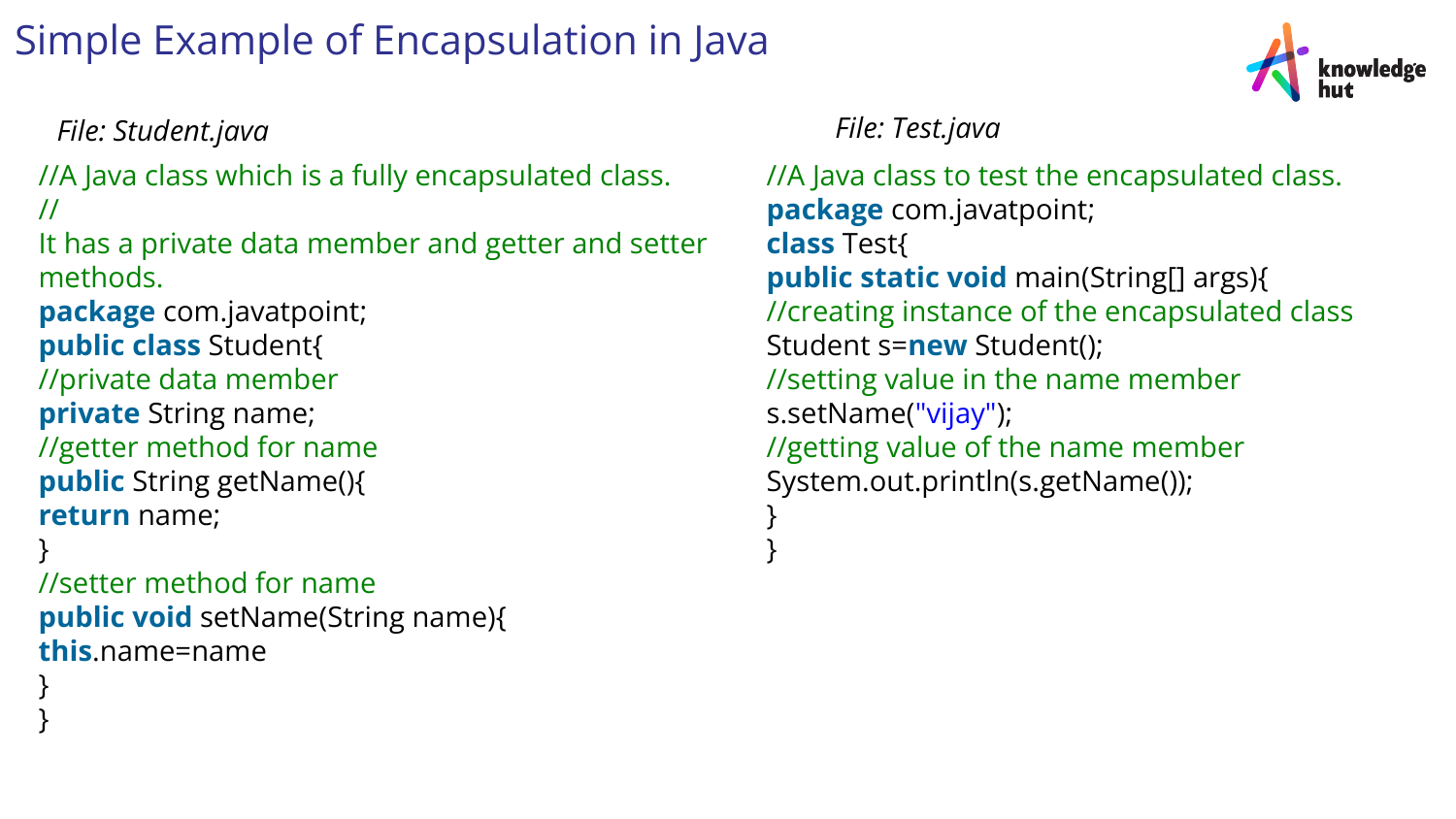

# Simple Example of Encapsulation in Java
File: Test.java
File: Student.java
//A Java class which is a fully encapsulated class.
//It has a private data member and getter and setter methods.
package com.javatpoint;
public class Student{
//private data member
private String name;
//getter method for name
public String getName(){
return name;
}
//setter method for name
public void setName(String name){
this.name=name
}
}
//A Java class to test the encapsulated class.
package com.javatpoint;
class Test{
public static void main(String[] args){
//creating instance of the encapsulated class
Student s=new Student();
//setting value in the name member
s.setName("vijay");
//getting value of the name member
System.out.println(s.getName());
}
}